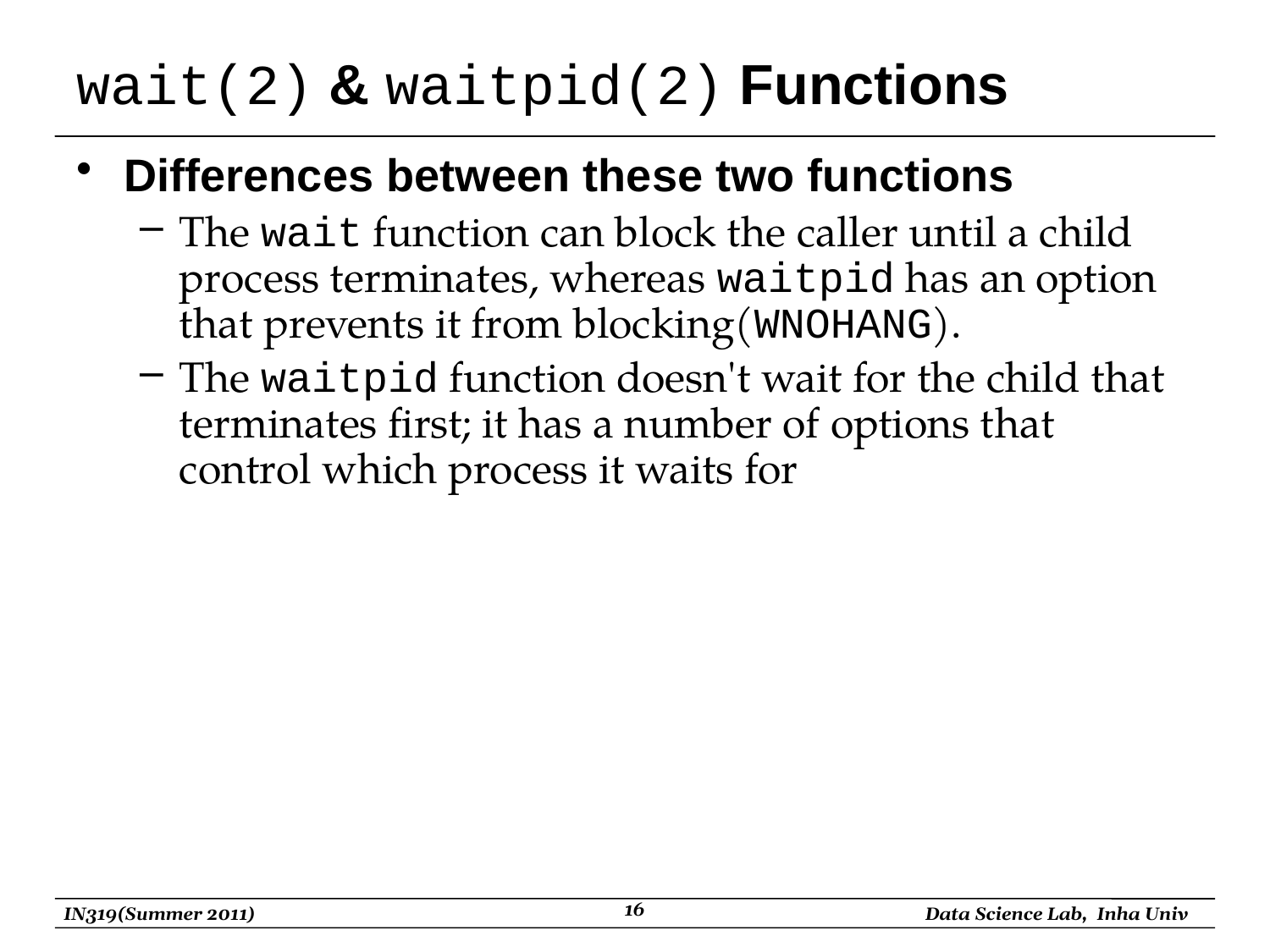

# wait(2) & waitpid(2) Functions
Differences between these two functions
The wait function can block the caller until a child process terminates, whereas waitpid has an option that prevents it from blocking(WNOHANG).
The waitpid function doesn't wait for the child that terminates first; it has a number of options that control which process it waits for
16